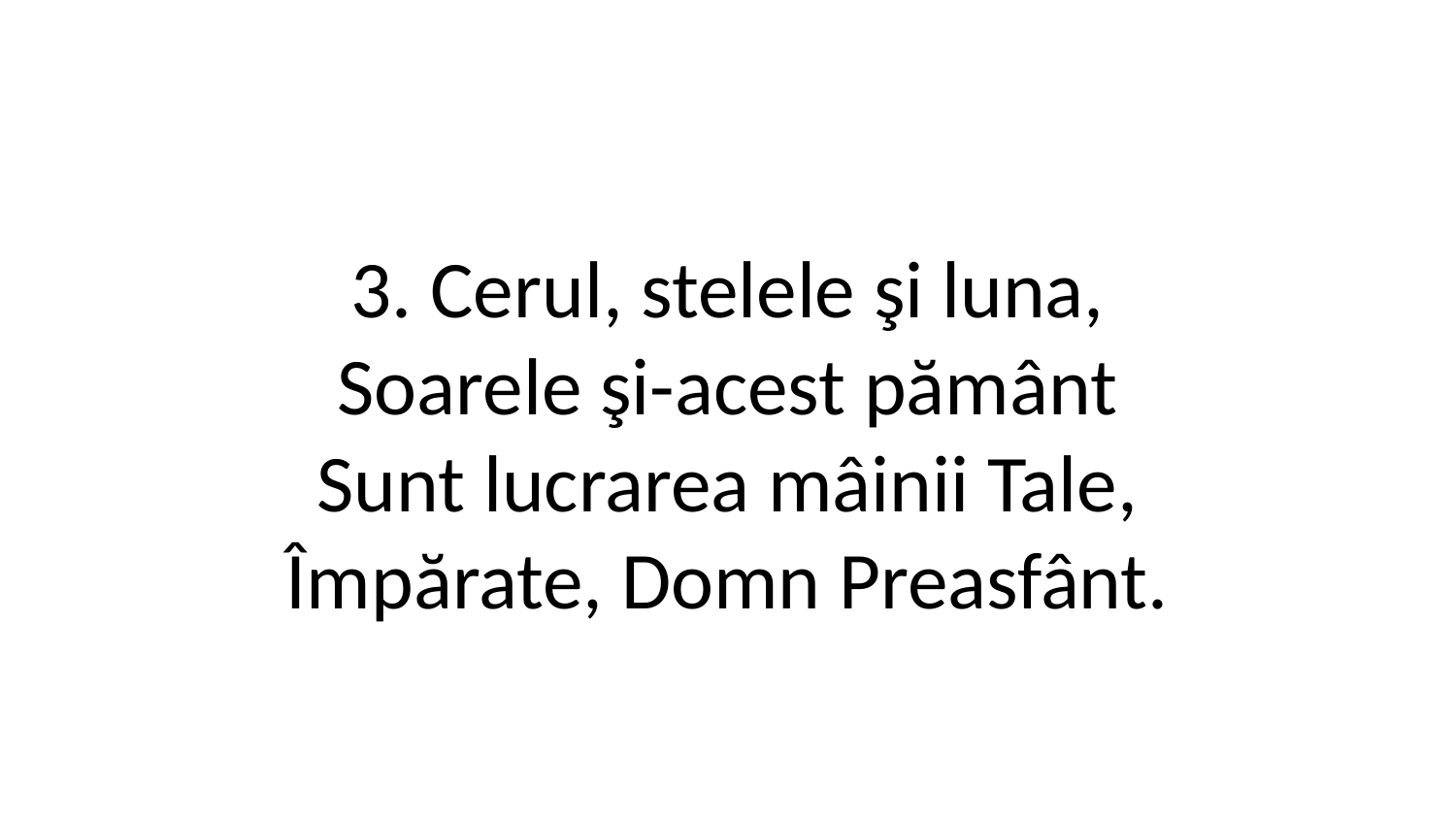

3. Cerul, stelele şi luna,
Soarele şi-acest pământ
Sunt lucrarea mâinii Tale,
Împărate, Domn Preasfânt.